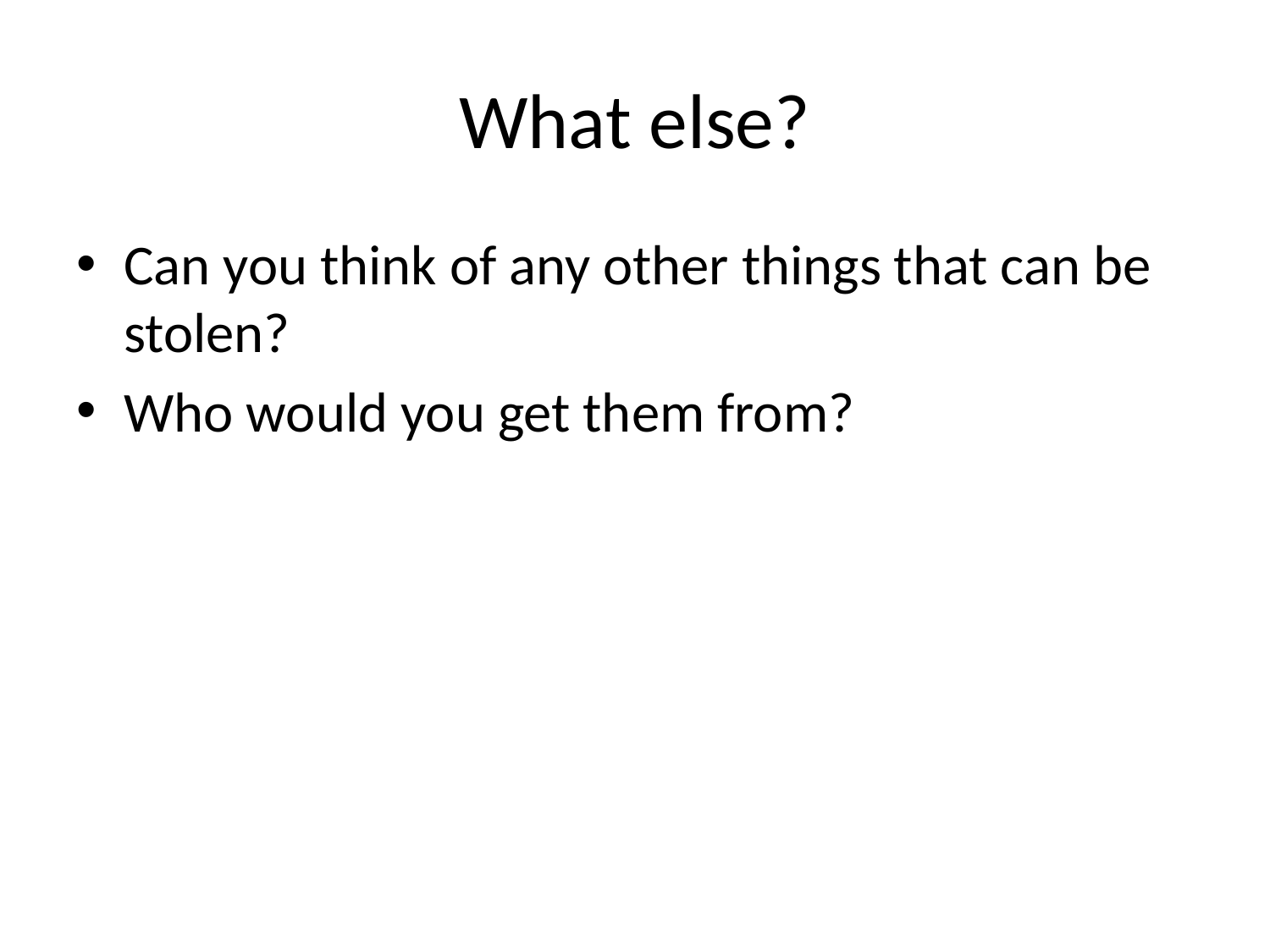

# What else?
Can you think of any other things that can be stolen?
Who would you get them from?